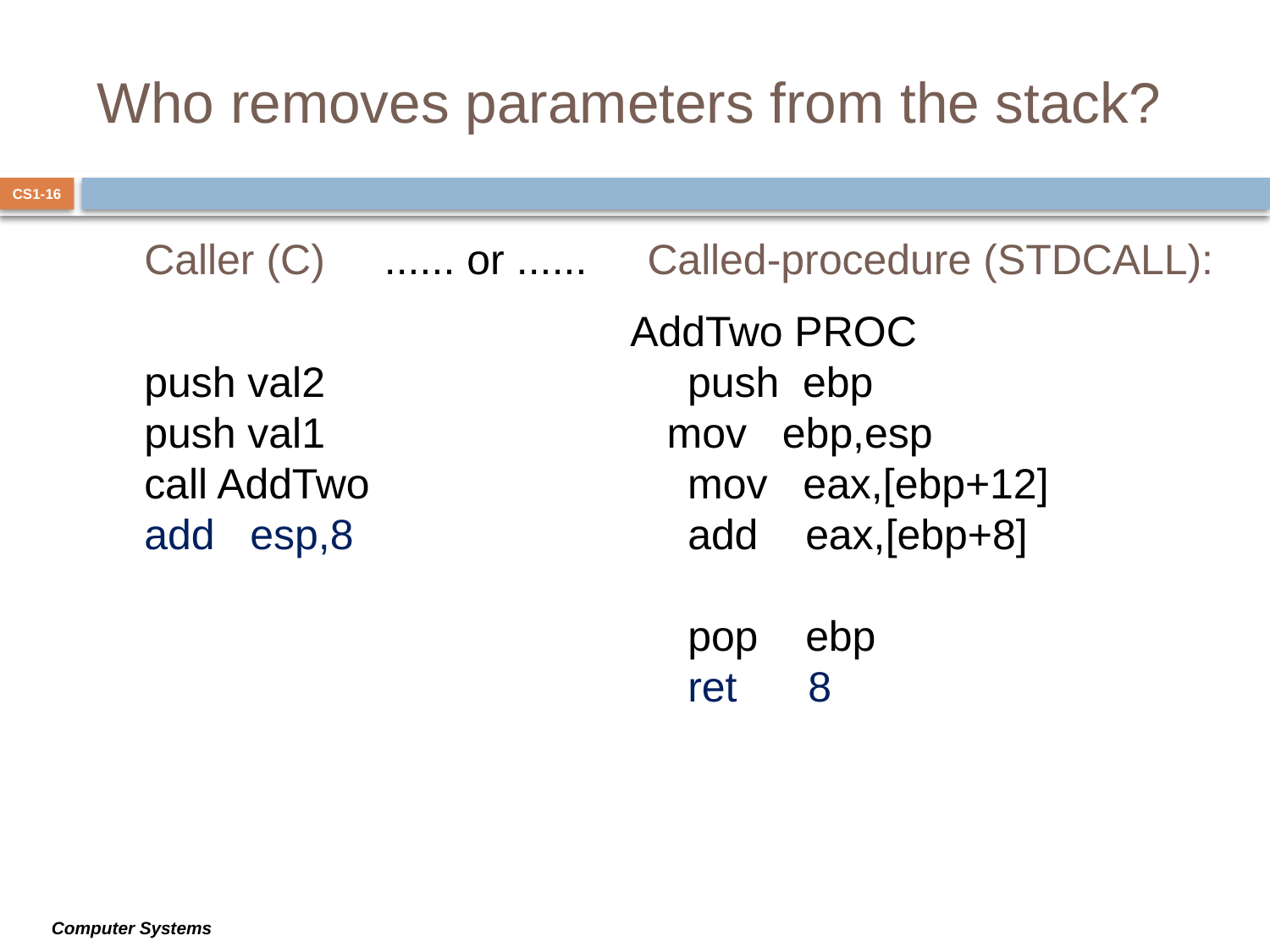

# Who removes parameters from the stack?
CS1-16
Caller (C)     ...... or ......     Called-procedure (STDCALL):
                                         AddTwo PROC
push val2			   push  ebp
push val1		            mov   ebp,esp
call AddTwo			   mov   eax,[ebp+12]
add   esp,8			   add    eax,[ebp+8]

				   pop    ebp
				   ret      8